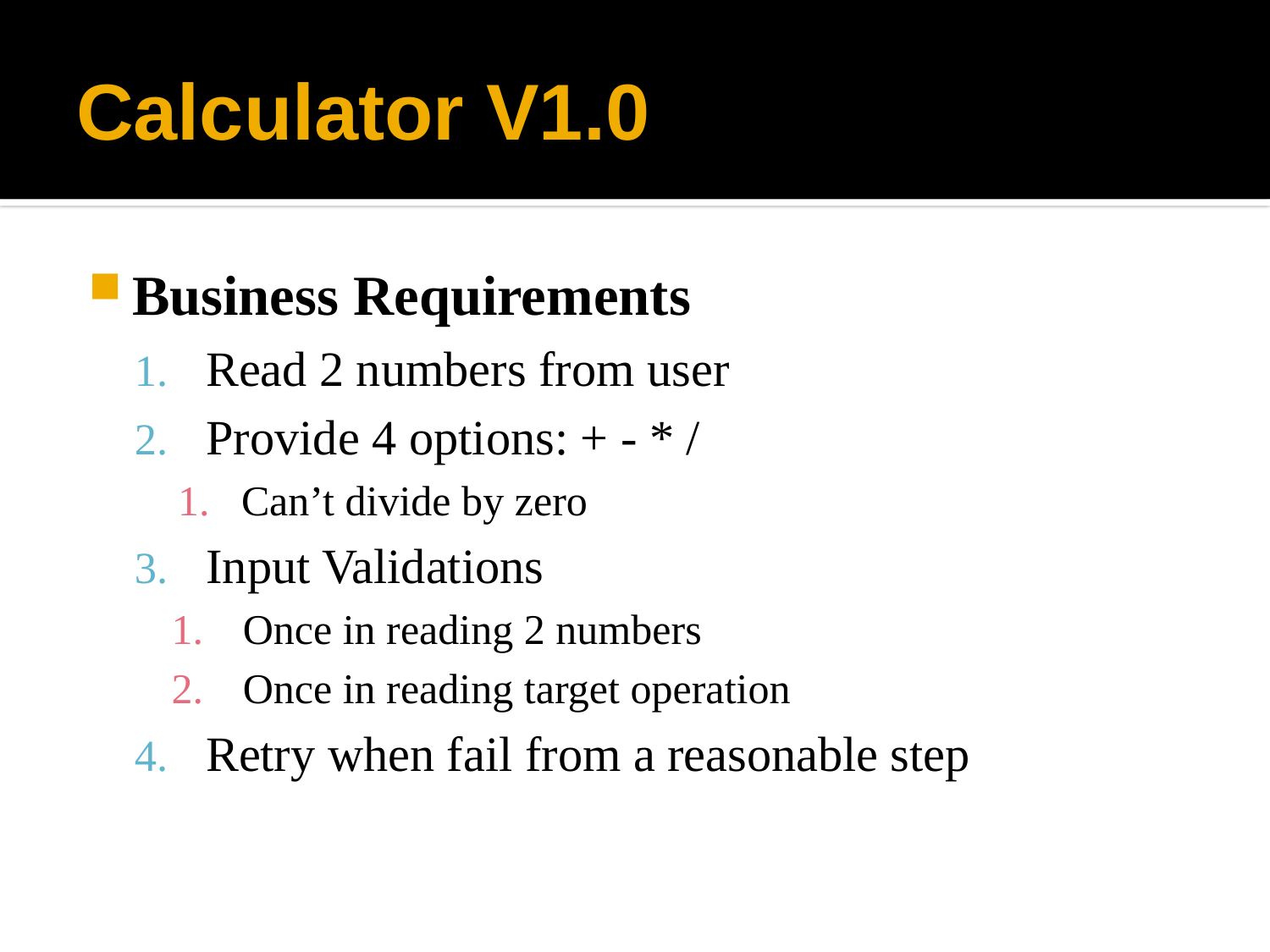

# Calculator V1.0
Business Requirements
Read 2 numbers from user
Provide 4 options: + - * /
Can’t divide by zero
Input Validations
Once in reading 2 numbers
Once in reading target operation
Retry when fail from a reasonable step